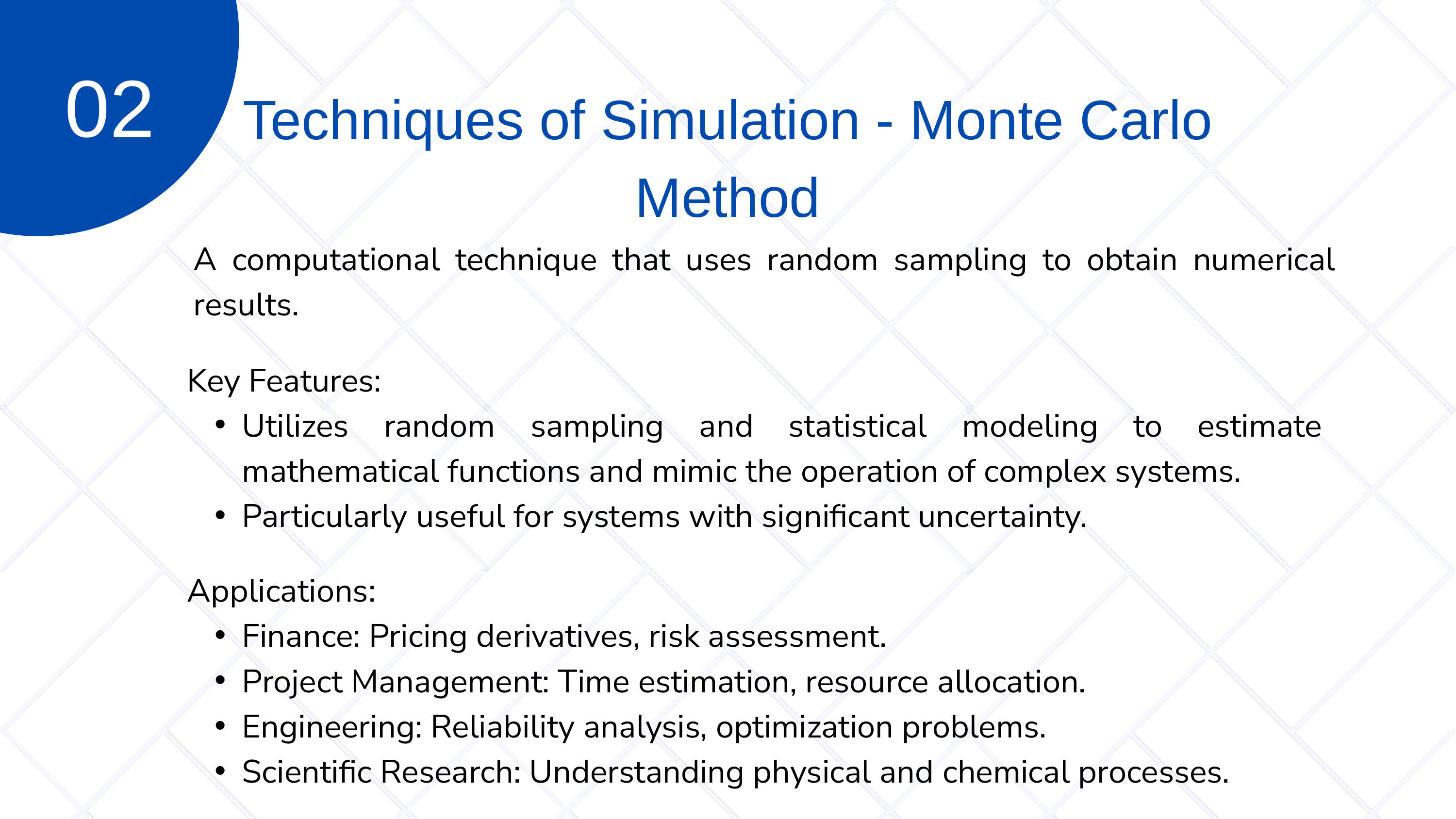

02
Techniques of Simulation - Monte Carlo Method
A computational technique that uses random sampling to obtain numerical results.
Key Features:
Utilizes random sampling and statistical modeling to estimate mathematical functions and mimic the operation of complex systems.
Particularly useful for systems with significant uncertainty.
Applications:
Finance: Pricing derivatives, risk assessment.
Project Management: Time estimation, resource allocation.
Engineering: Reliability analysis, optimization problems.
Scientific Research: Understanding physical and chemical processes.